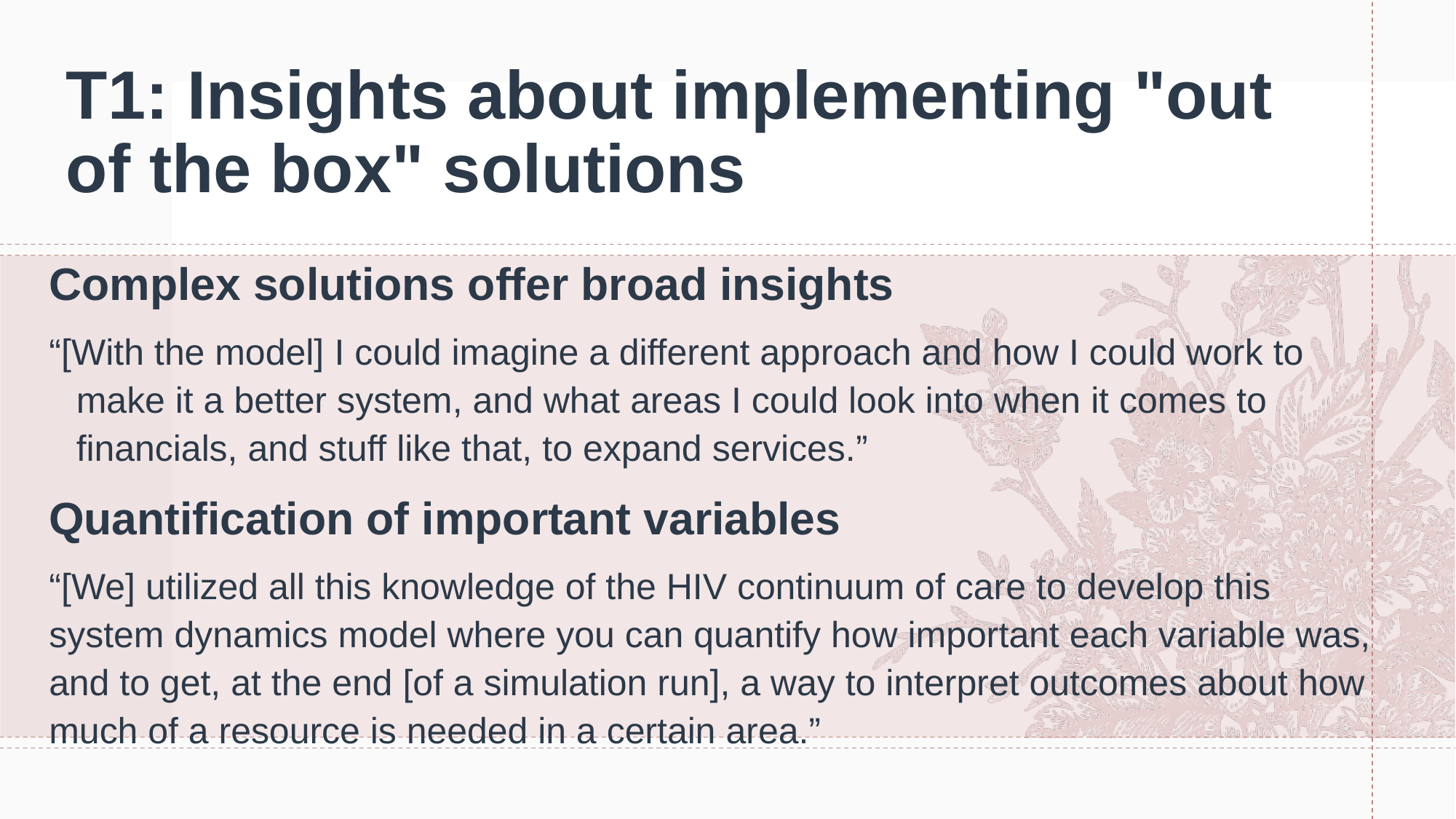

# T1: Insights about implementing "out of the box" solutions
Complex solutions offer broad insights
“[With the model] I could imagine a different approach and how I could work to make it a better system, and what areas I could look into when it comes to financials, and stuff like that, to expand services.”
Quantification of important variables
“[We] utilized all this knowledge of the HIV continuum of care to develop this system dynamics model where you can quantify how important each variable was, and to get, at the end [of a simulation run], a way to interpret outcomes about how much of a resource is needed in a certain area.”